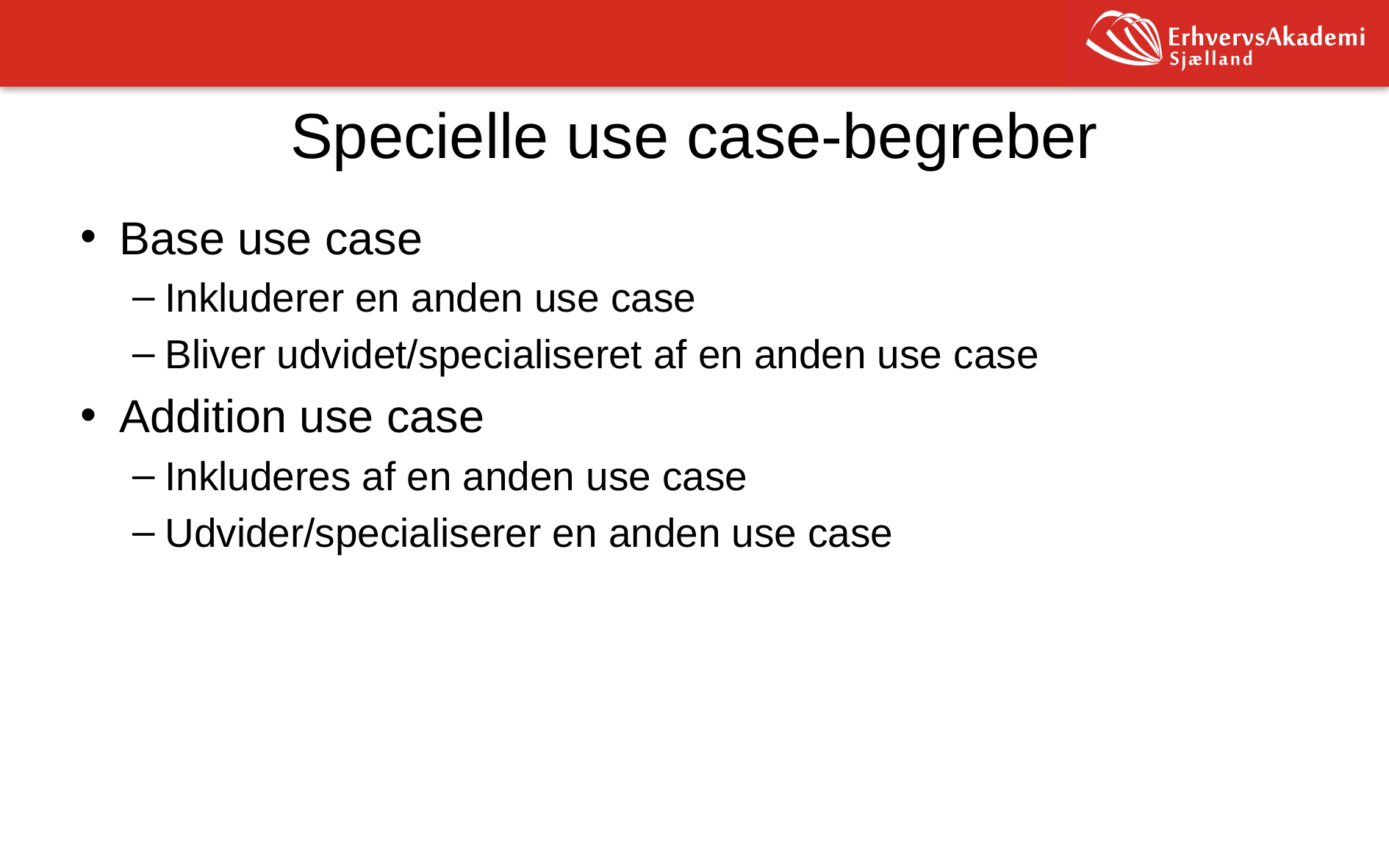

# Specielle use case-begreber
Base use case
Inkluderer en anden use case
Bliver udvidet/specialiseret af en anden use case
Addition use case
Inkluderes af en anden use case
Udvider/specialiserer en anden use case